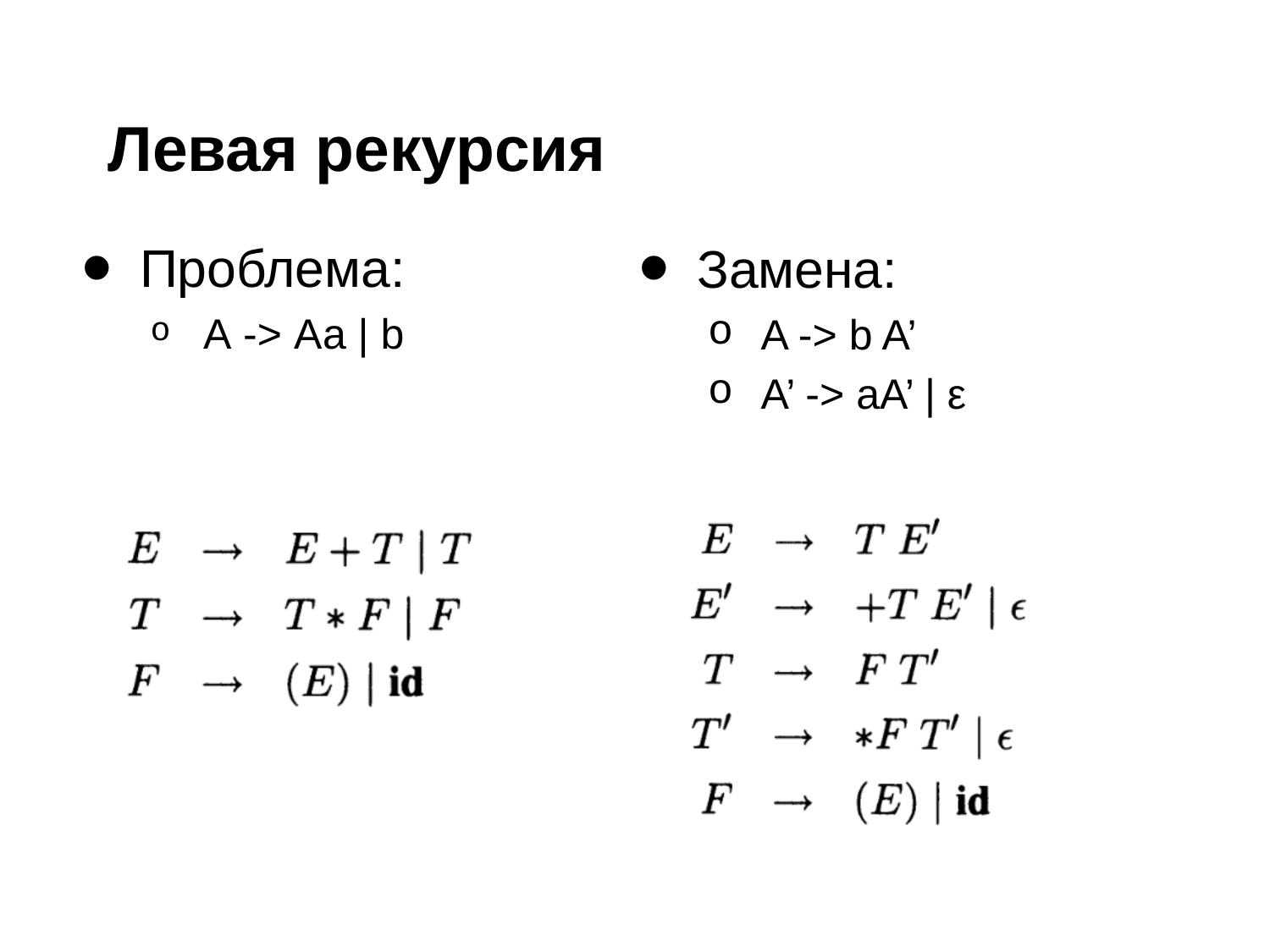

# Левая рекурсия
Проблема:
А -> Аа | b
Замена:
A -> b A’
A’ -> aA’ | ε